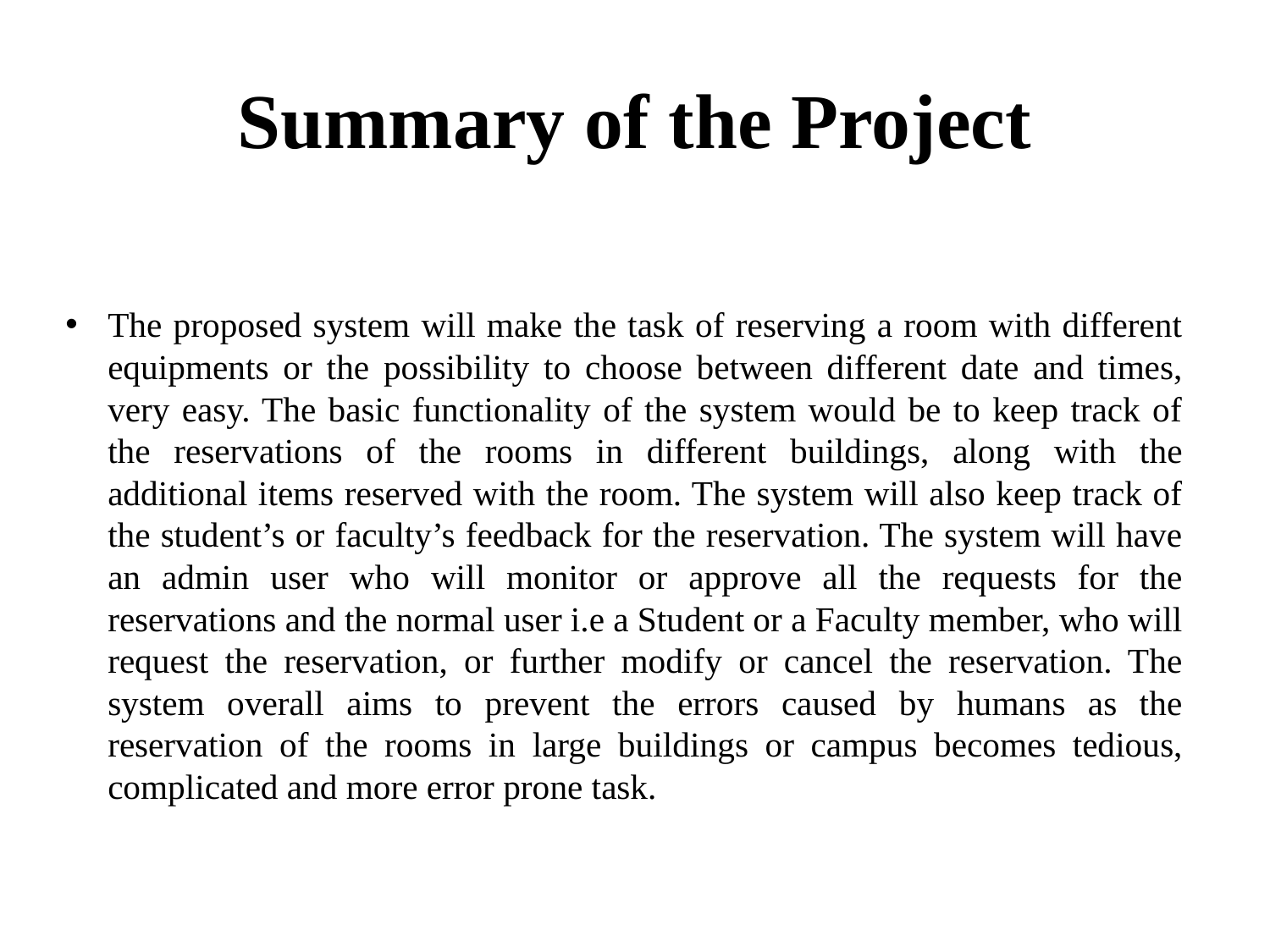

# Summary of the Project
The proposed system will make the task of reserving a room with different equipments or the possibility to choose between different date and times, very easy. The basic functionality of the system would be to keep track of the reservations of the rooms in different buildings, along with the additional items reserved with the room. The system will also keep track of the student’s or faculty’s feedback for the reservation. The system will have an admin user who will monitor or approve all the requests for the reservations and the normal user i.e a Student or a Faculty member, who will request the reservation, or further modify or cancel the reservation. The system overall aims to prevent the errors caused by humans as the reservation of the rooms in large buildings or campus becomes tedious, complicated and more error prone task.